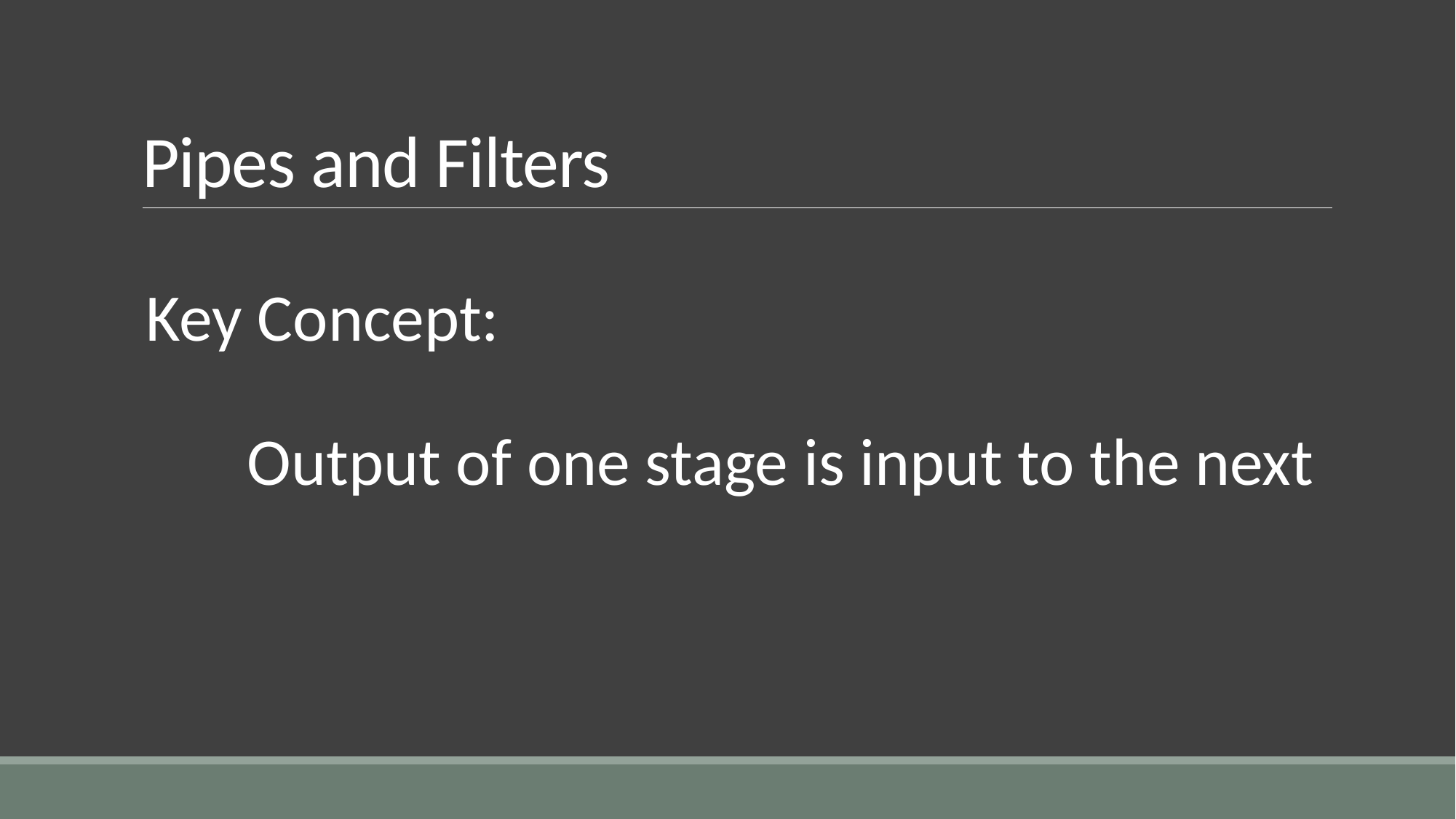

# Pipes and Filters

Key Concept:
       Output of one stage is input to the next